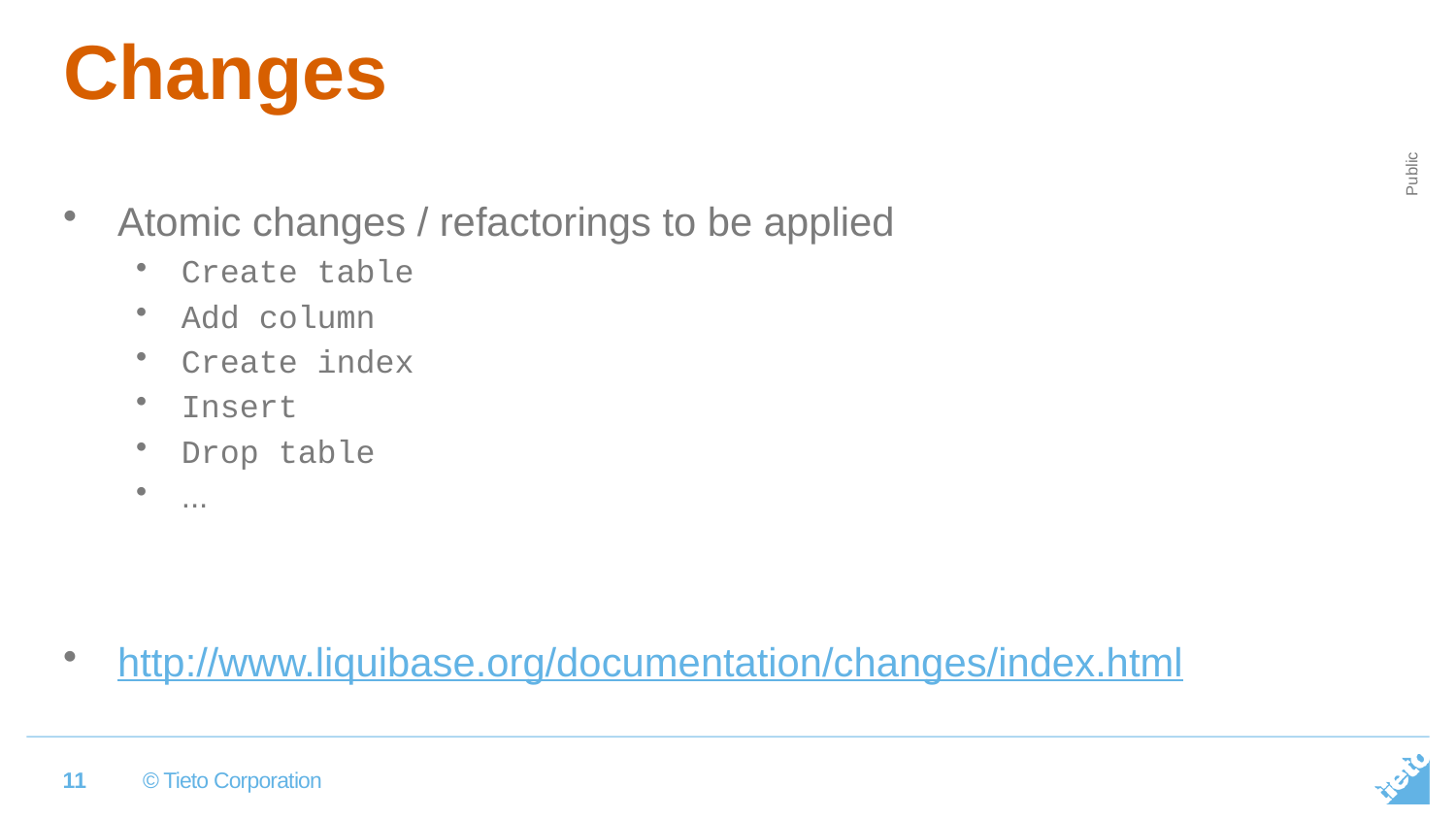

# Changes
Atomic changes / refactorings to be applied
Create table
Add column
Create index
Insert
Drop table
...

http://www.liquibase.org/documentation/changes/index.html

11